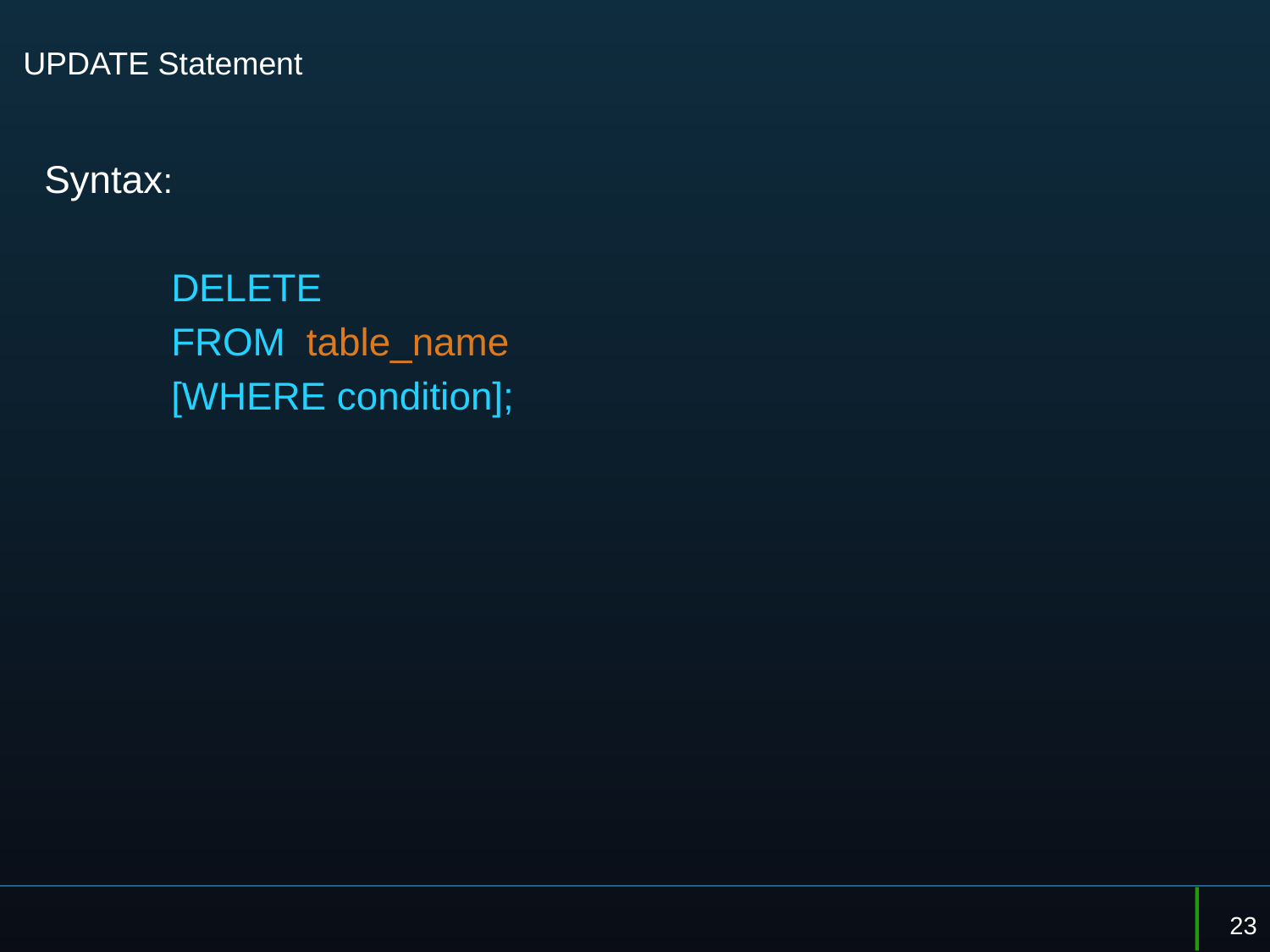

# UPDATE Statement
Syntax:

	DELETE
	FROM table_name
	[WHERE condition];

23